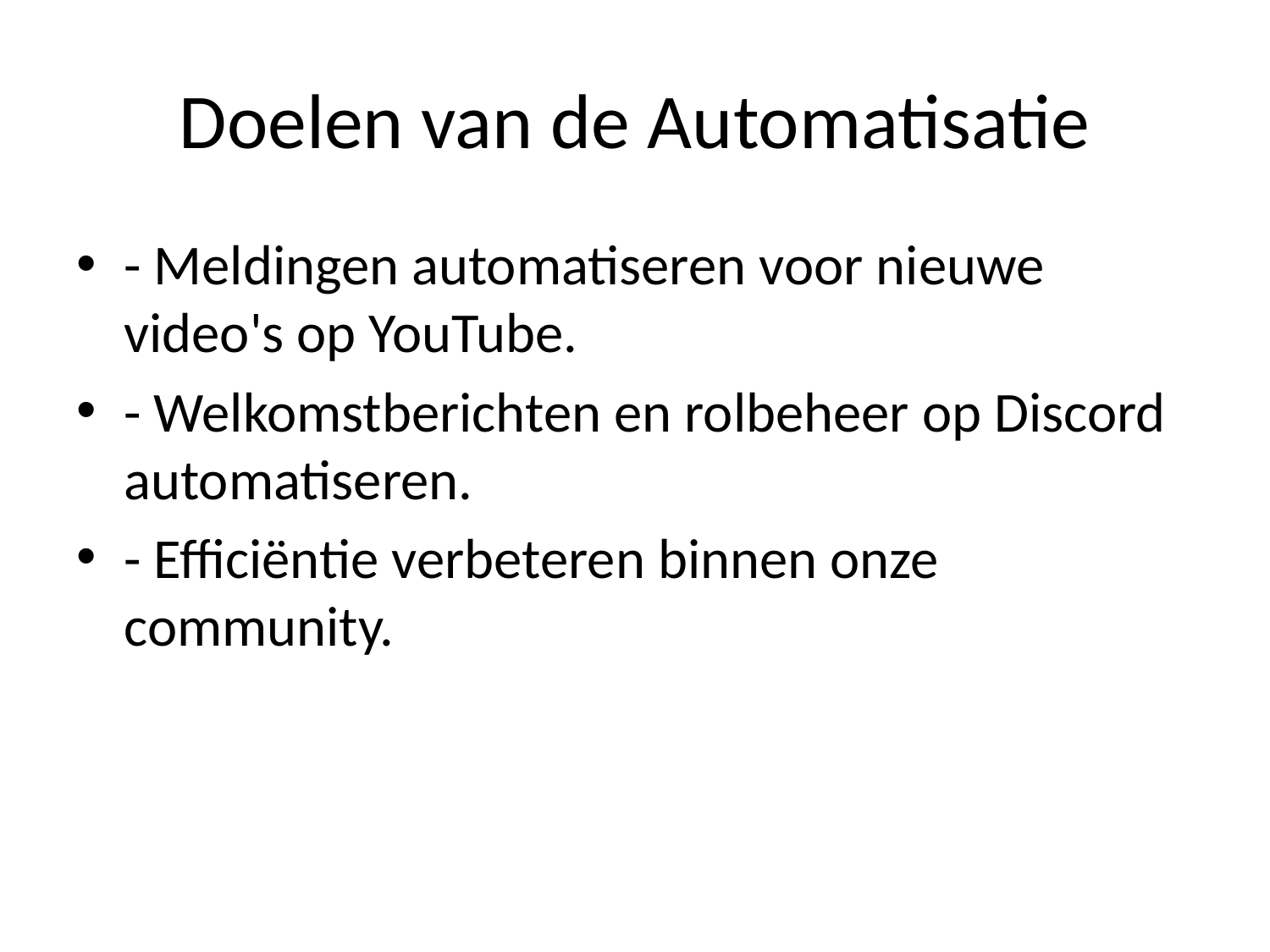

# Doelen van de Automatisatie
- Meldingen automatiseren voor nieuwe video's op YouTube.
- Welkomstberichten en rolbeheer op Discord automatiseren.
- Efficiëntie verbeteren binnen onze community.